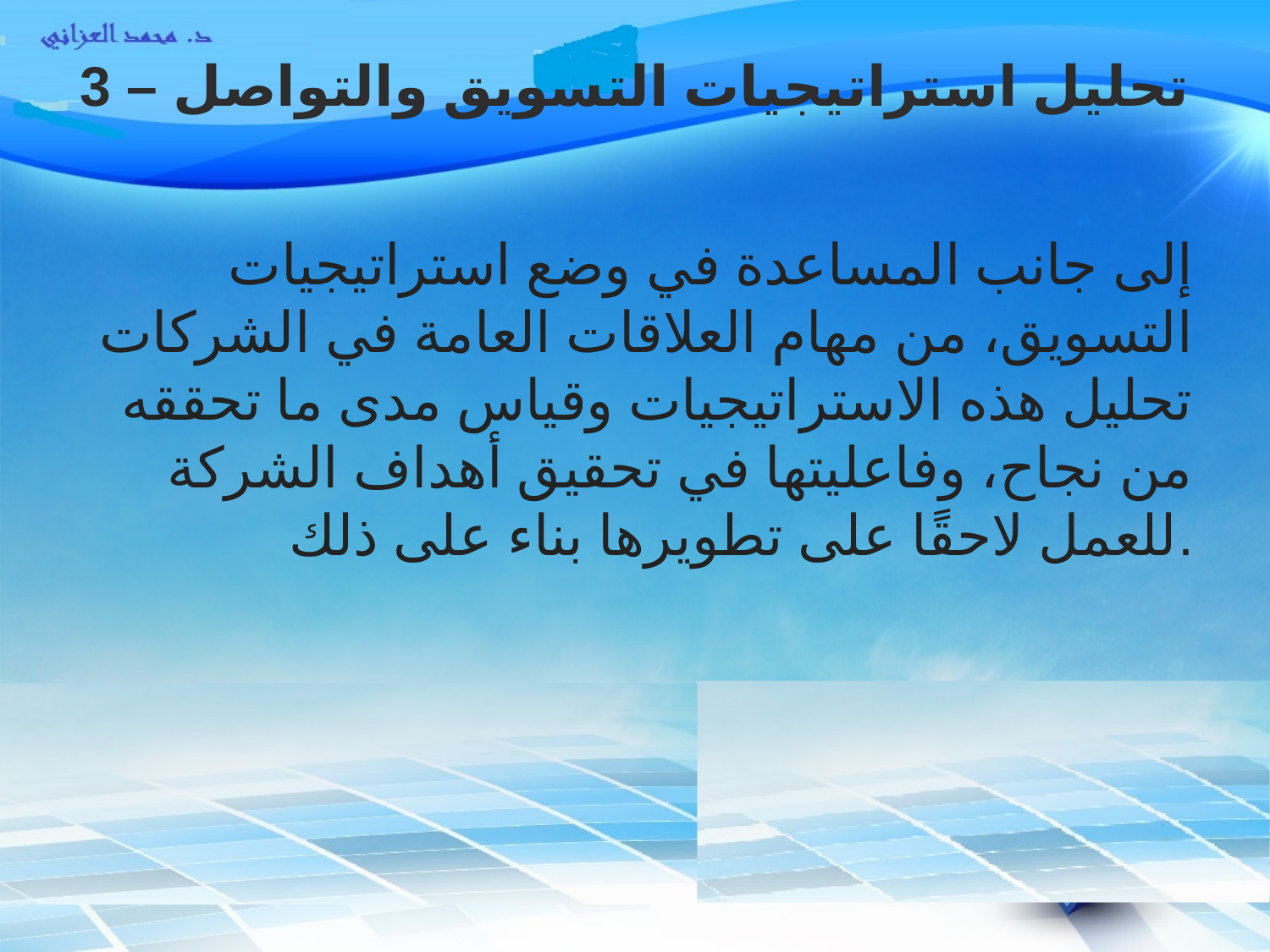

# 3 – تحليل استراتيجيات التسويق والتواصل
إلى جانب المساعدة في وضع استراتيجيات التسويق، من مهام العلاقات العامة في الشركات تحليل هذه الاستراتيجيات وقياس مدى ما تحققه من نجاح، وفاعليتها في تحقيق أهداف الشركة للعمل لاحقًا على تطويرها بناء على ذلك.